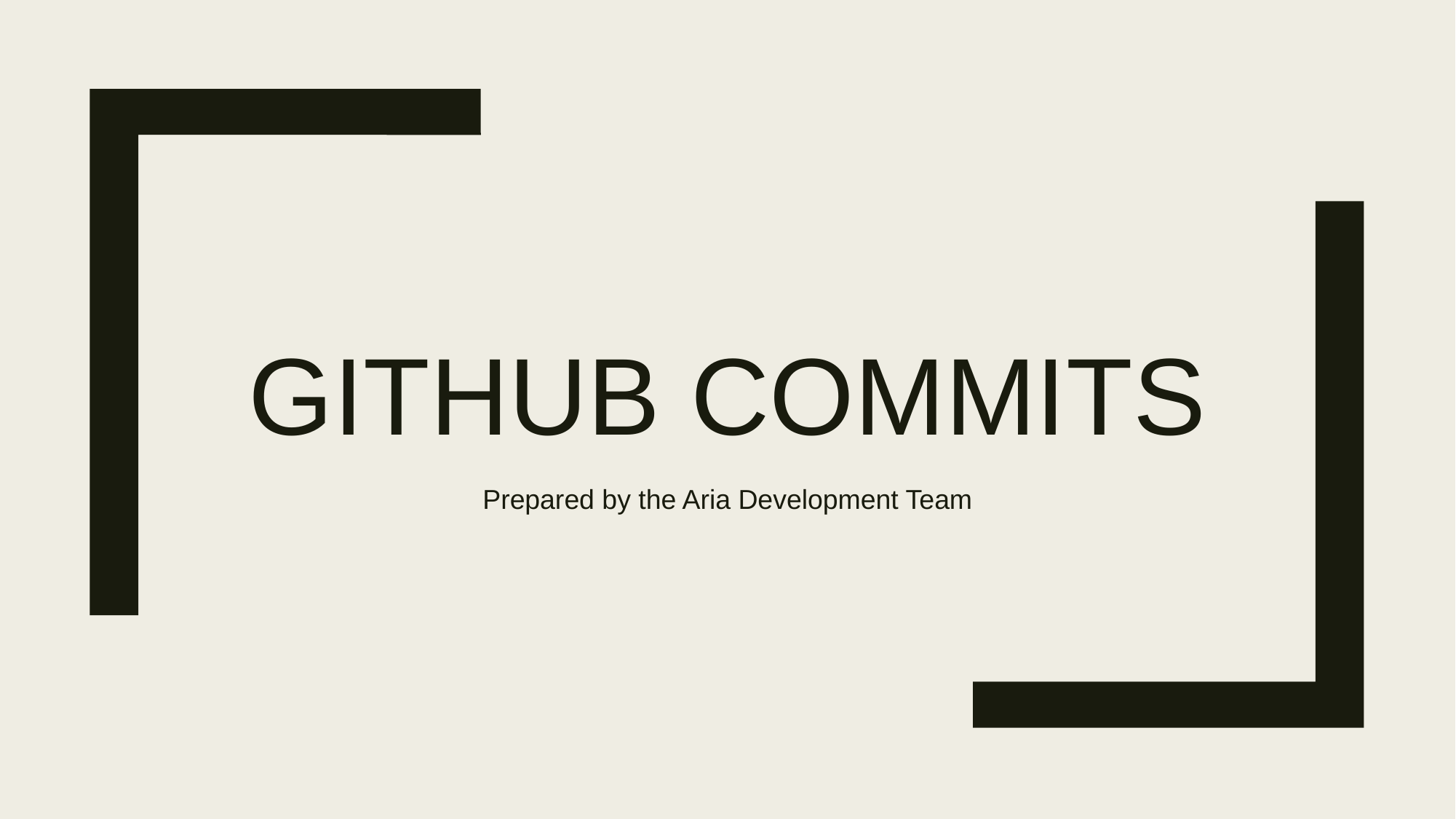

# GITHUB COMMITS
Prepared by the Aria Development Team